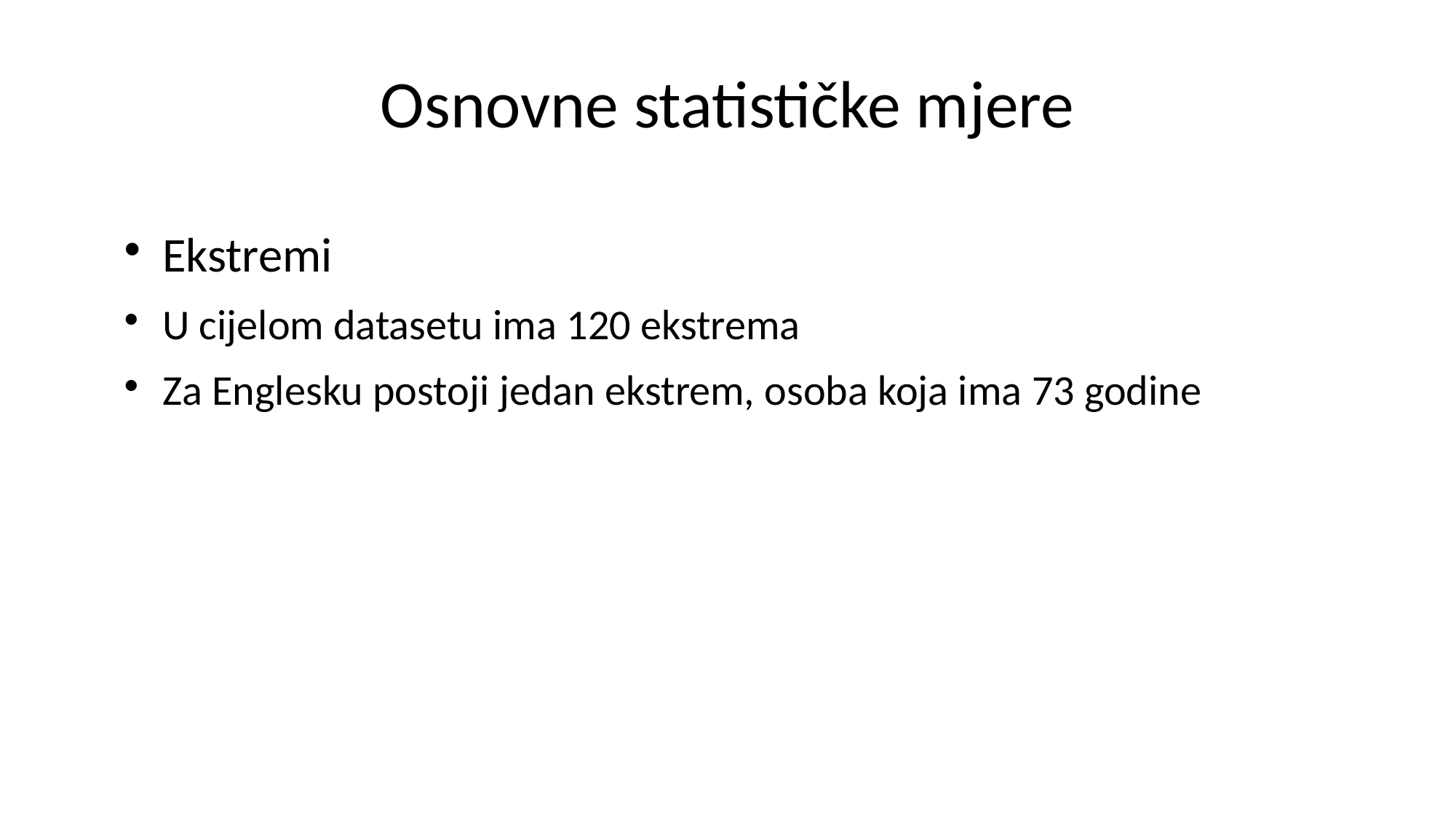

# Osnovne statističke mjere
Ekstremi
U cijelom datasetu ima 120 ekstrema
Za Englesku postoji jedan ekstrem, osoba koja ima 73 godine